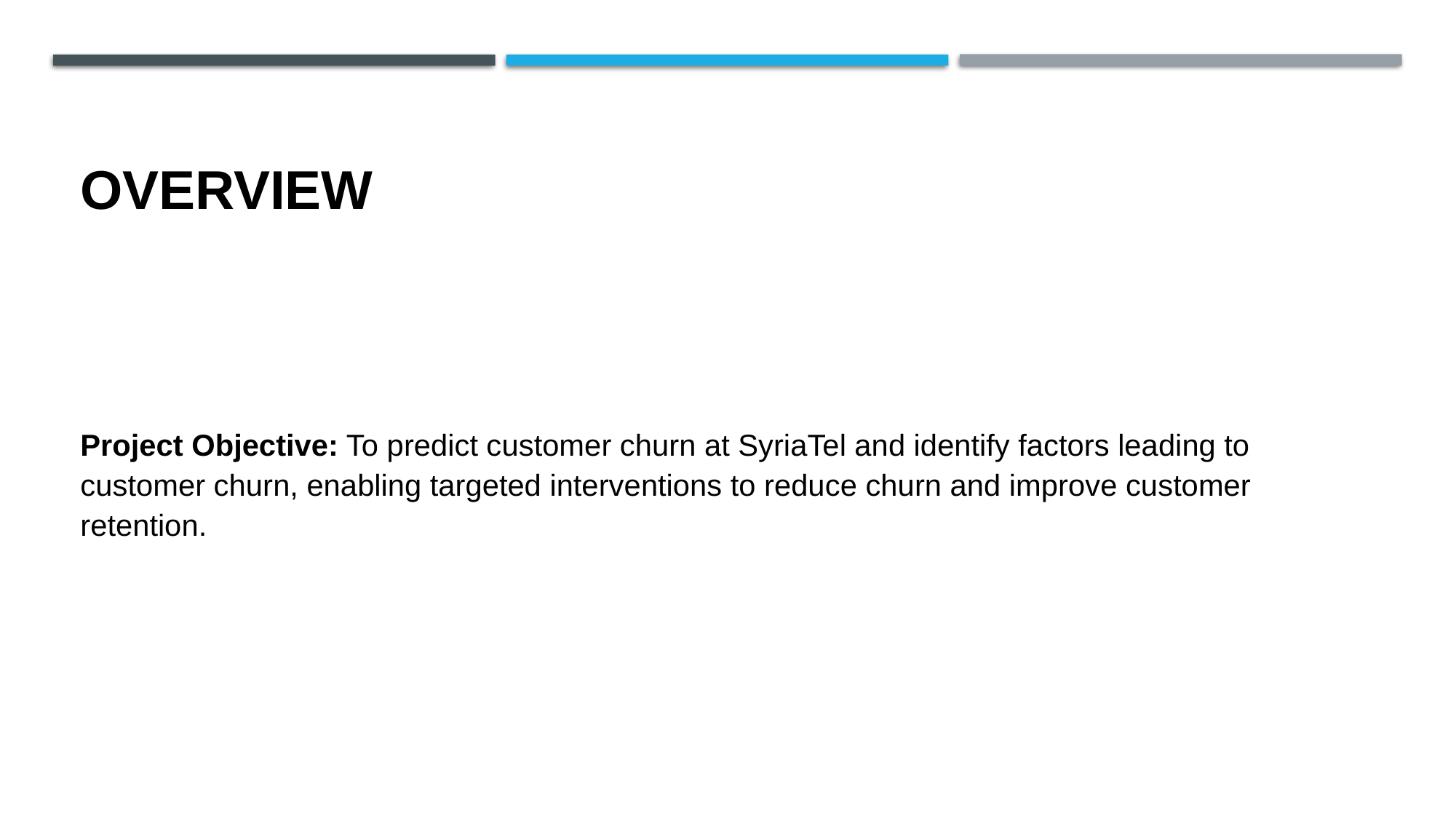

# OVERVIEW
Project Objective: To predict customer churn at SyriaTel and identify factors leading to customer churn, enabling targeted interventions to reduce churn and improve customer retention.